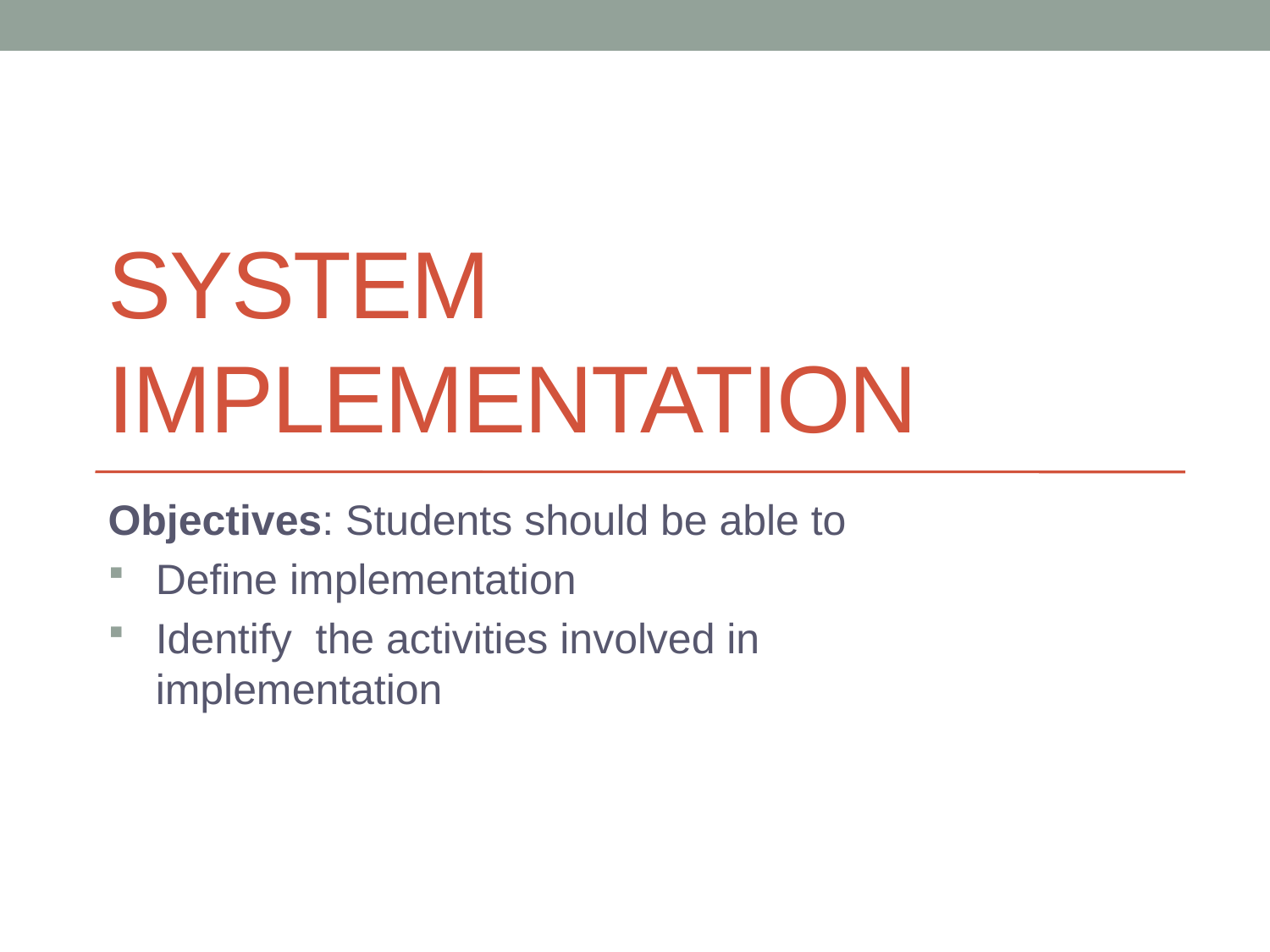

# SYSTEM IMPLEMENTATION
Objectives: Students should be able to
Define implementation
Identify  the activities involved in implementation